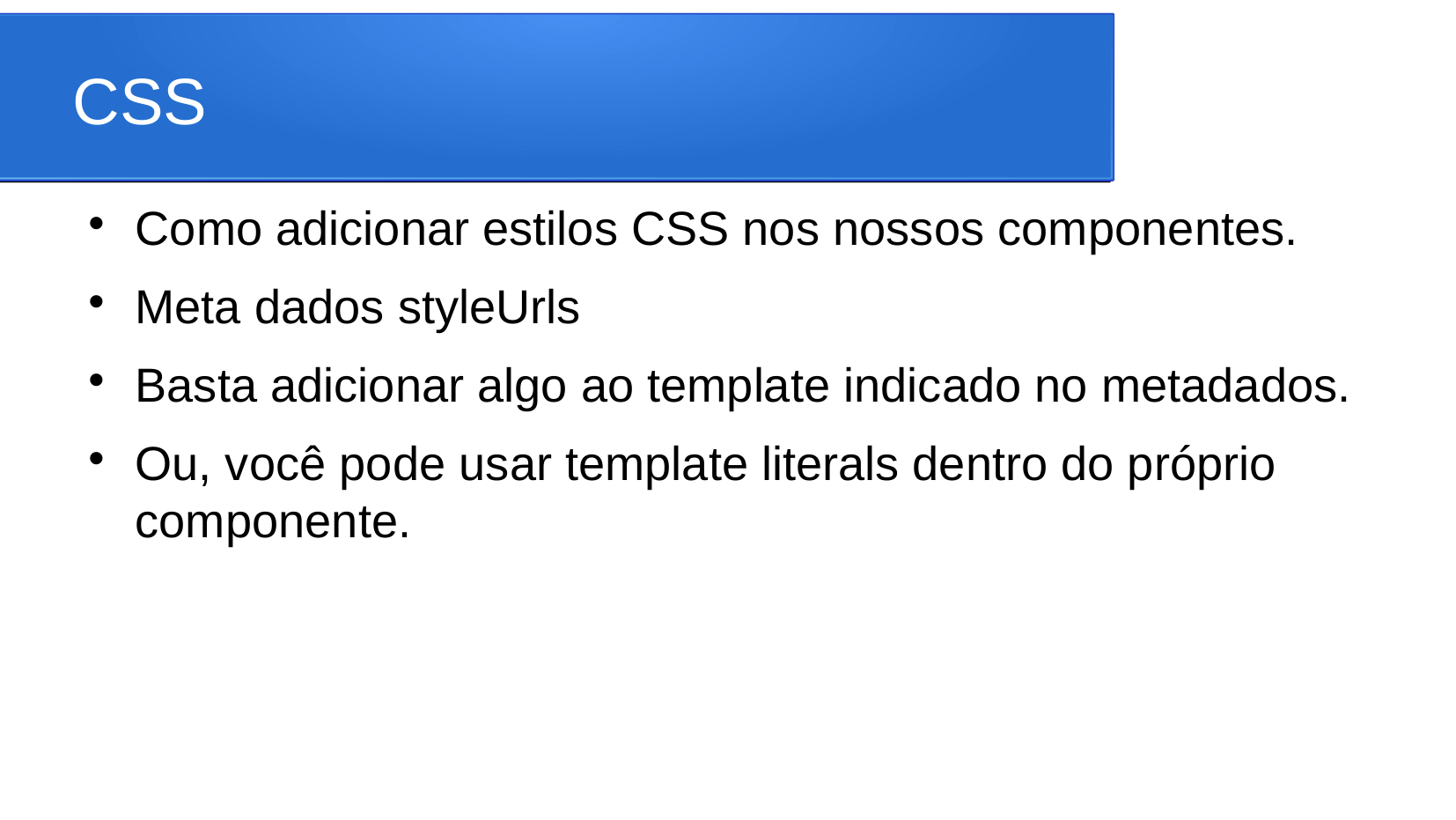

CSS
Como adicionar estilos CSS nos nossos componentes.
Meta dados styleUrls
Basta adicionar algo ao template indicado no metadados.
Ou, você pode usar template literals dentro do próprio componente.